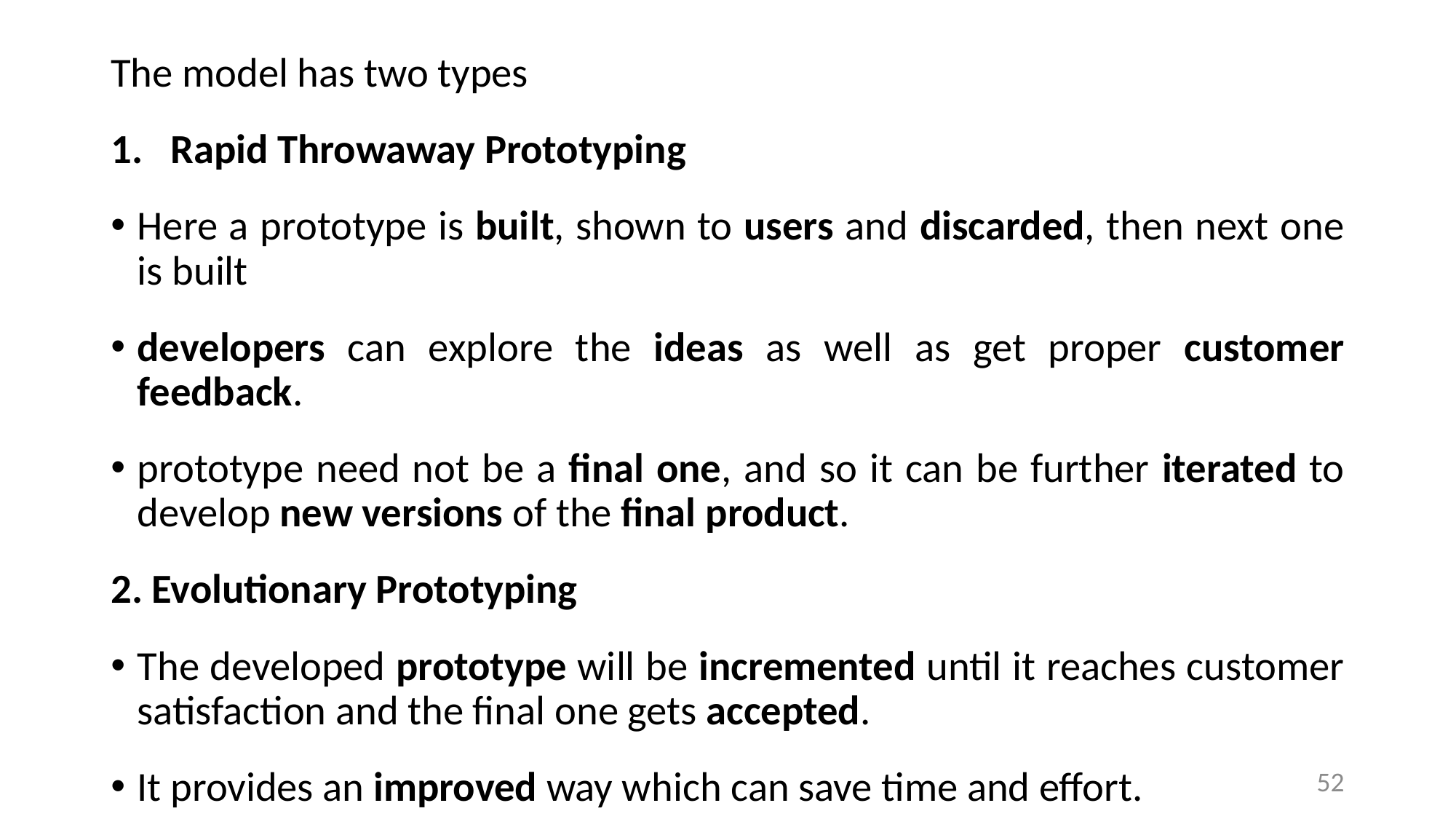

The model has two types
Rapid Throwaway Prototyping
Here a prototype is built, shown to users and discarded, then next one is built
developers can explore the ideas as well as get proper customer feedback.
prototype need not be a final one, and so it can be further iterated to develop new versions of the final product.
2. Evolutionary Prototyping
The developed prototype will be incremented until it reaches customer satisfaction and the final one gets accepted.
It provides an improved way which can save time and effort.

52